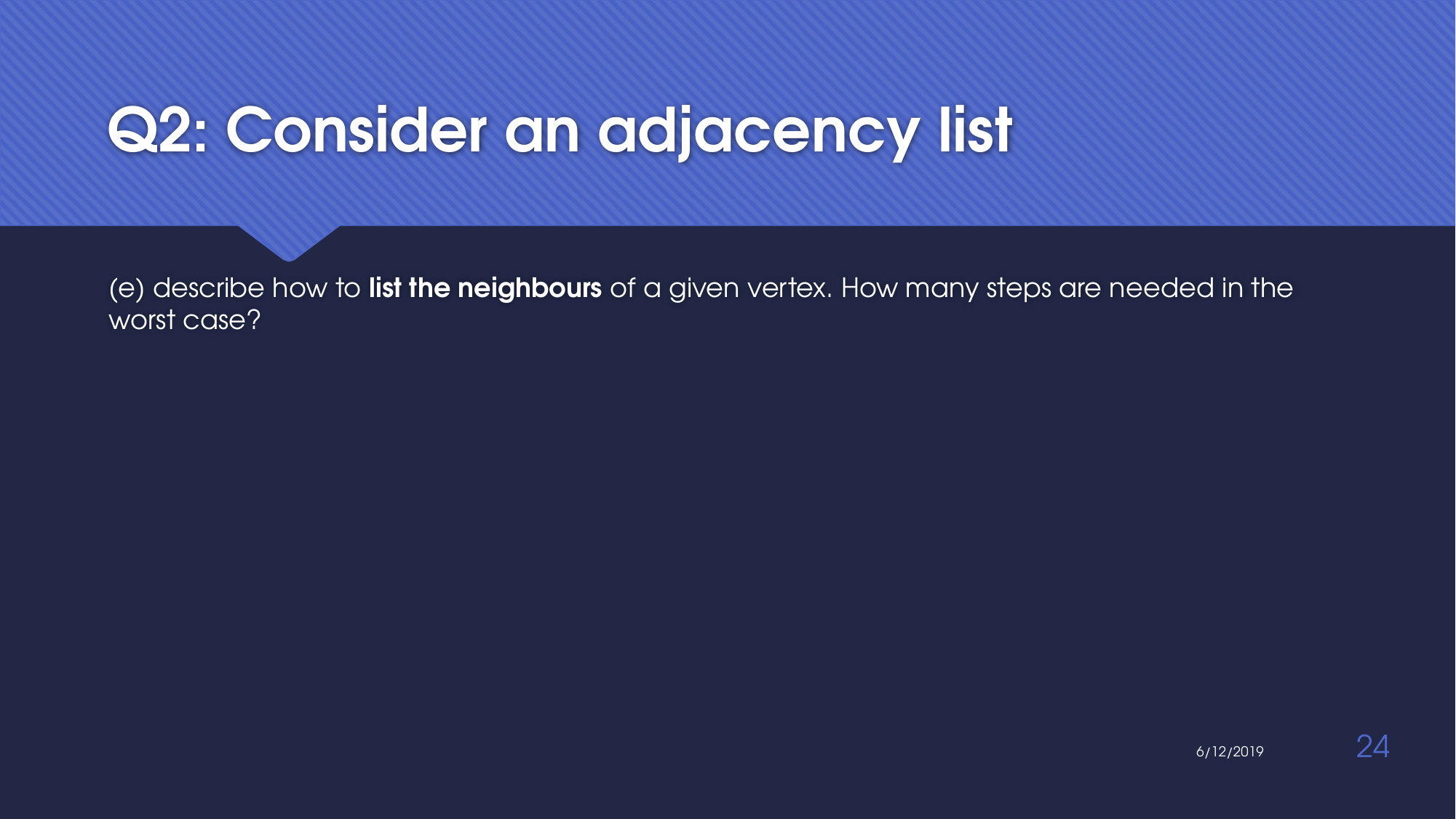

# Q2: Consider an adjacency list
(e) describe how to list the neighbours of a given vertex. How many steps are needed in the worst case?

24
6/12/2019